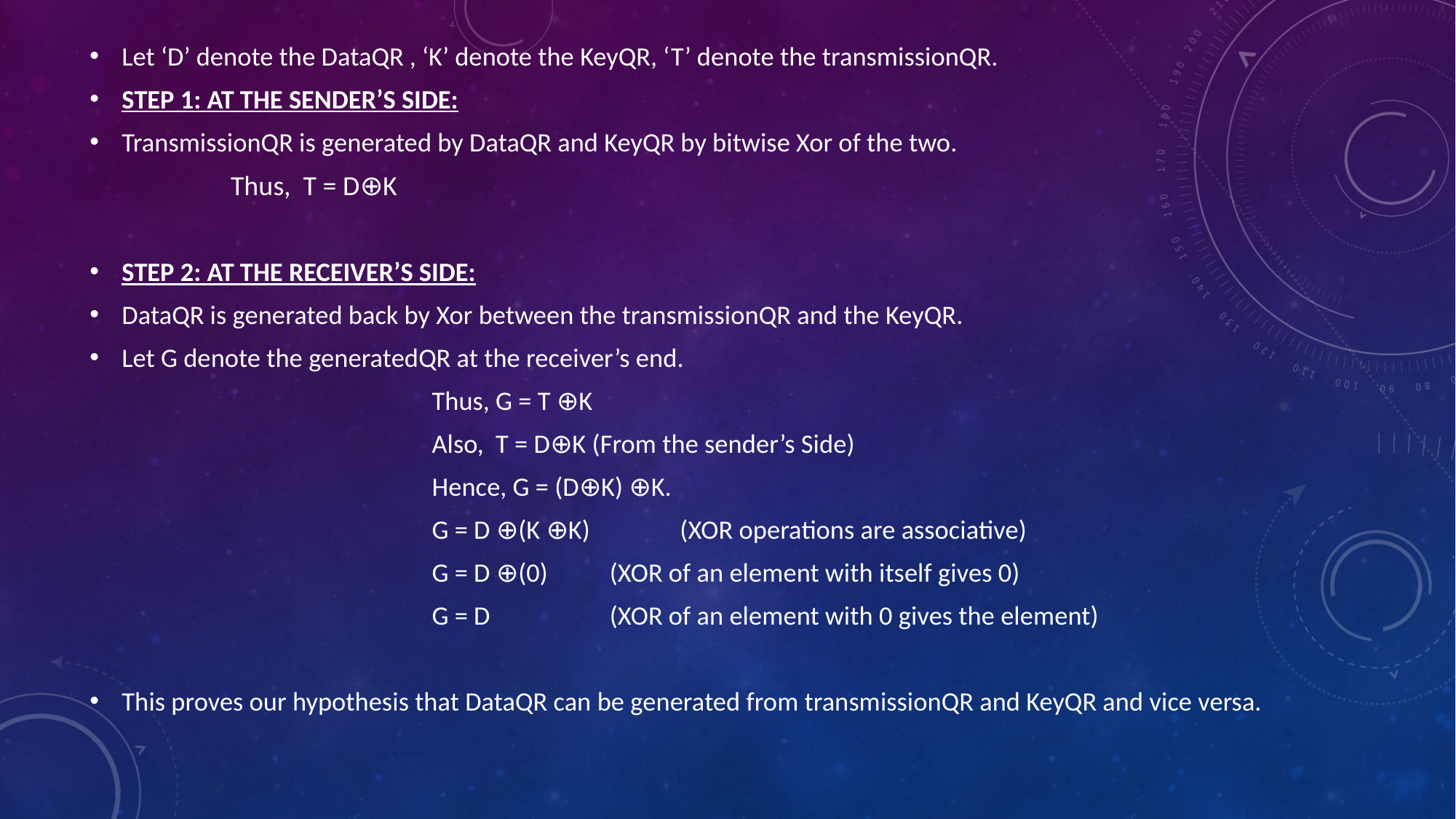

Let ‘D’ denote the DataQR , ‘K’ denote the KeyQR, ‘T’ denote the transmissionQR.
STEP 1: AT THE SENDER’S SIDE:
TransmissionQR is generated by DataQR and KeyQR by bitwise Xor of the two.
				       Thus,  T = D⊕K

STEP 2: AT THE RECEIVER’S SIDE:
DataQR is generated back by Xor between the transmissionQR and the KeyQR.
Let G denote the generatedQR at the receiver’s end.
                                                         Thus, G = T ⊕K
                                                         Also,  T = D⊕K (From the sender’s Side)
                                                         Hence, G = (D⊕K) ⊕K.
                                                         G = D ⊕(K ⊕K)               (XOR operations are associative)
                                                         G = D ⊕(0)		       (XOR of an element with itself gives 0)
                                                         G = D				       (XOR of an element with 0 gives the element)

This proves our hypothesis that DataQR can be generated from transmissionQR and KeyQR and vice versa.